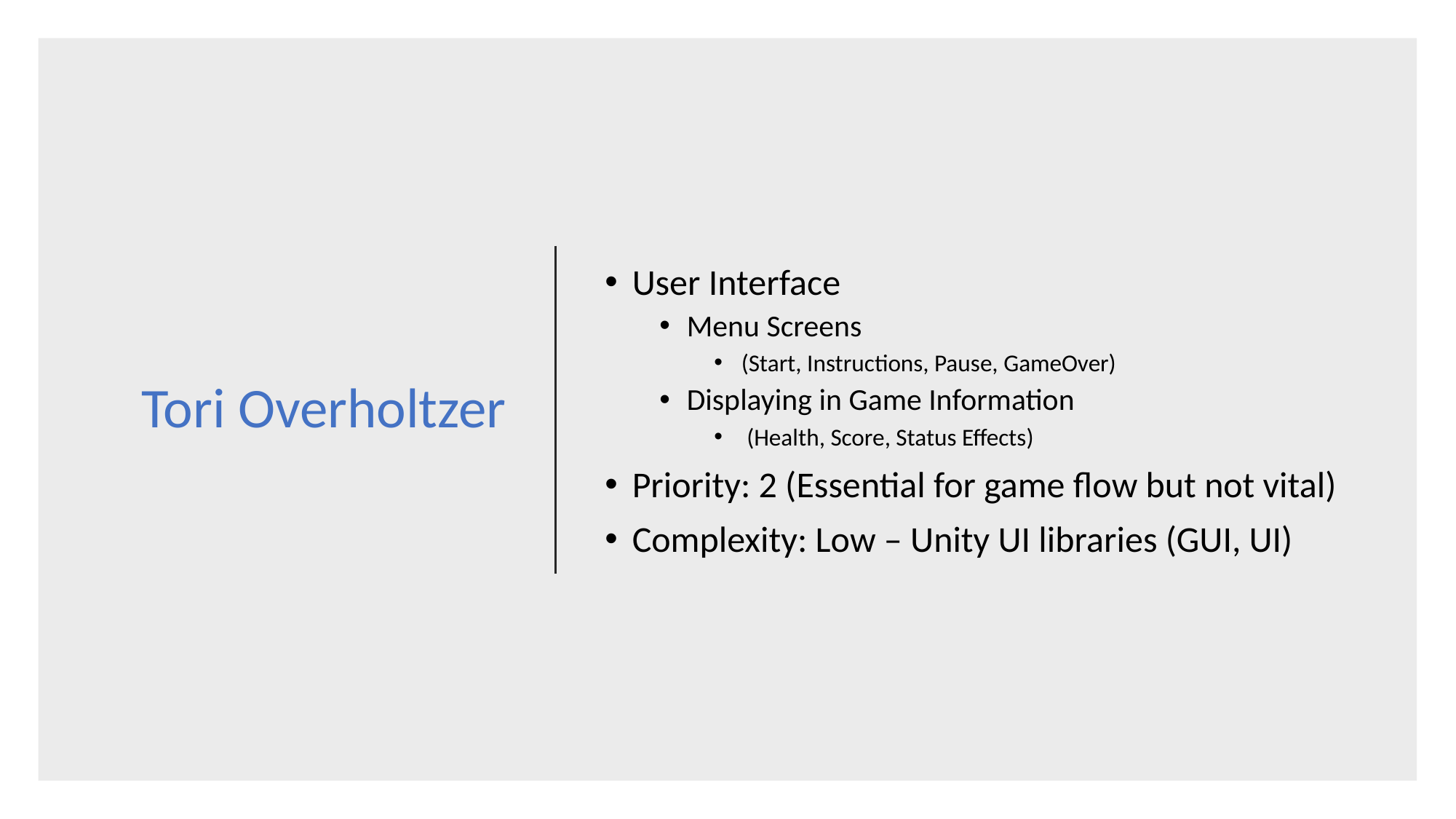

# Tori Overholtzer

User Interface
Menu Screens
(Start, Instructions, Pause, GameOver)
Displaying in Game Information
 (Health, Score, Status Effects)
Priority: 2 (Essential for game flow but not vital)
Complexity: Low – Unity UI libraries (GUI, UI)